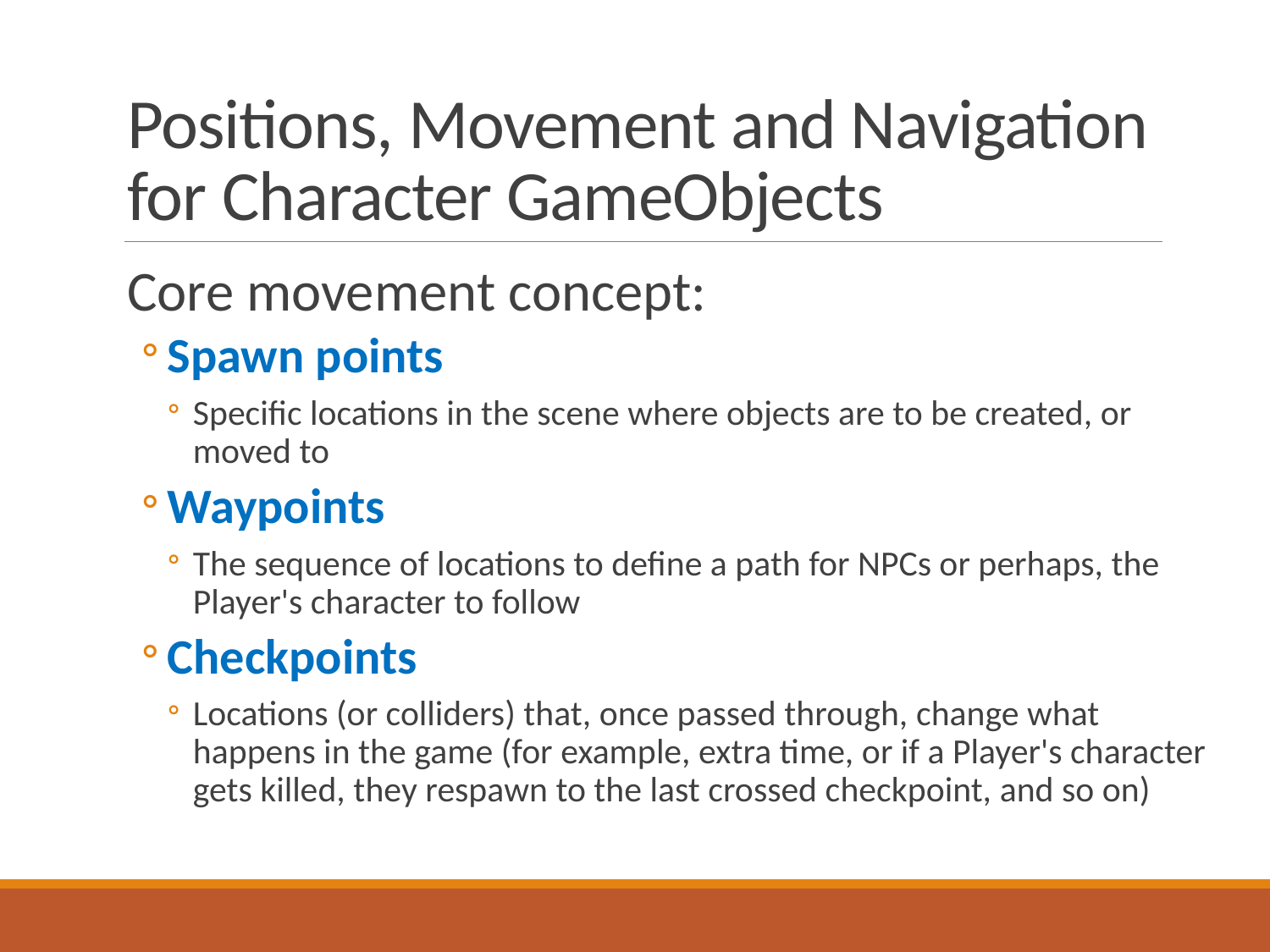

# Positions, Movement and Navigation for Character GameObjects
Core movement concept:
Spawn points
Specific locations in the scene where objects are to be created, or moved to
Waypoints
The sequence of locations to define a path for NPCs or perhaps, the Player's character to follow
Checkpoints
Locations (or colliders) that, once passed through, change what happens in the game (for example, extra time, or if a Player's character gets killed, they respawn to the last crossed checkpoint, and so on)